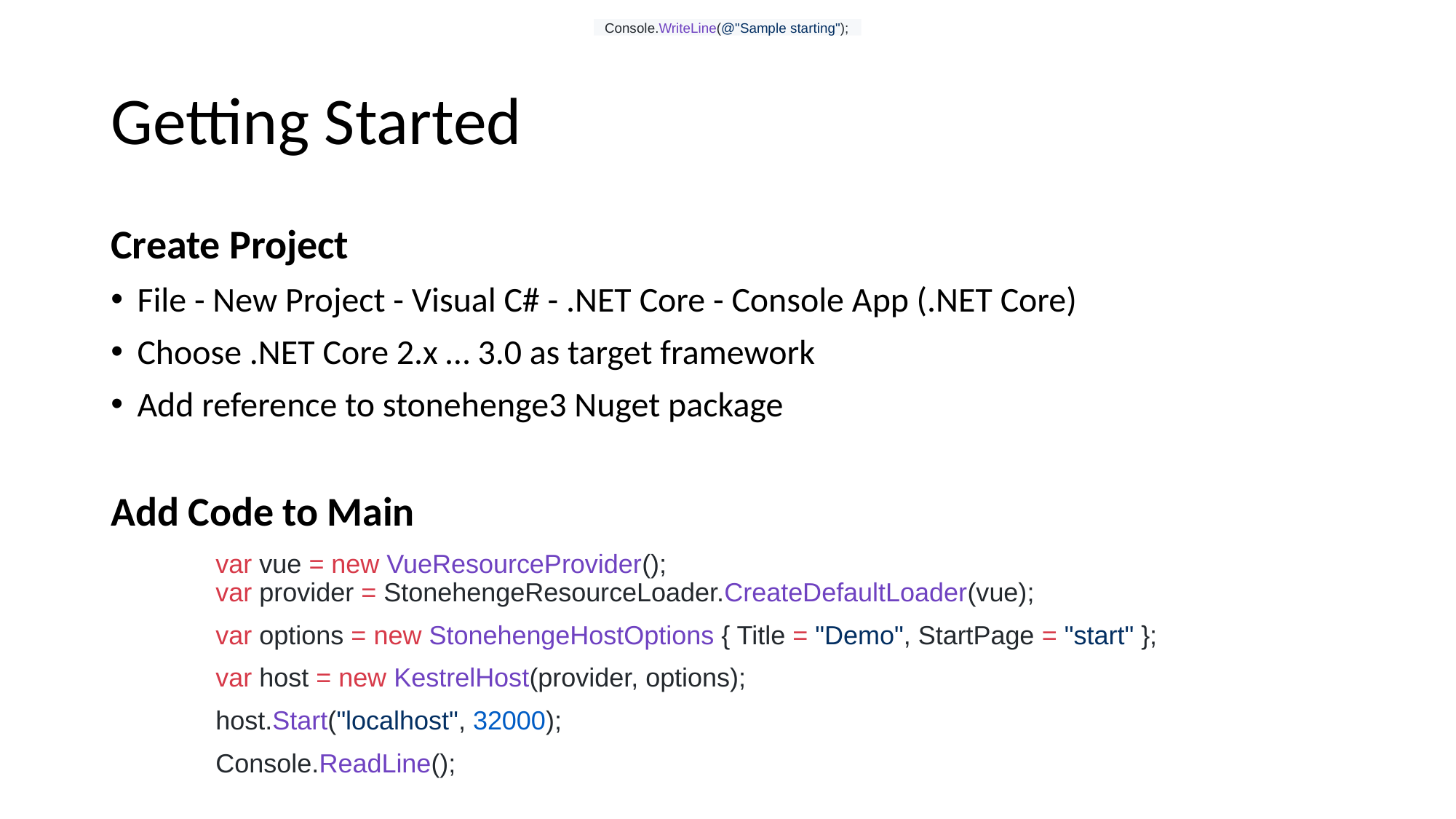

Console.WriteLine(@"Sample starting");
# Getting Started
Create Project
File - New Project - Visual C# - .NET Core - Console App (.NET Core)
Choose .NET Core 2.x … 3.0 as target framework
Add reference to stonehenge3 Nuget package

Add Code to Main
	var vue = new VueResourceProvider();
	var provider = StonehengeResourceLoader.CreateDefaultLoader(vue);
	var options = new StonehengeHostOptions { Title = "Demo", StartPage = "start" };
	var host = new KestrelHost(provider, options);
	host.Start("localhost", 32000);
	Console.ReadLine();